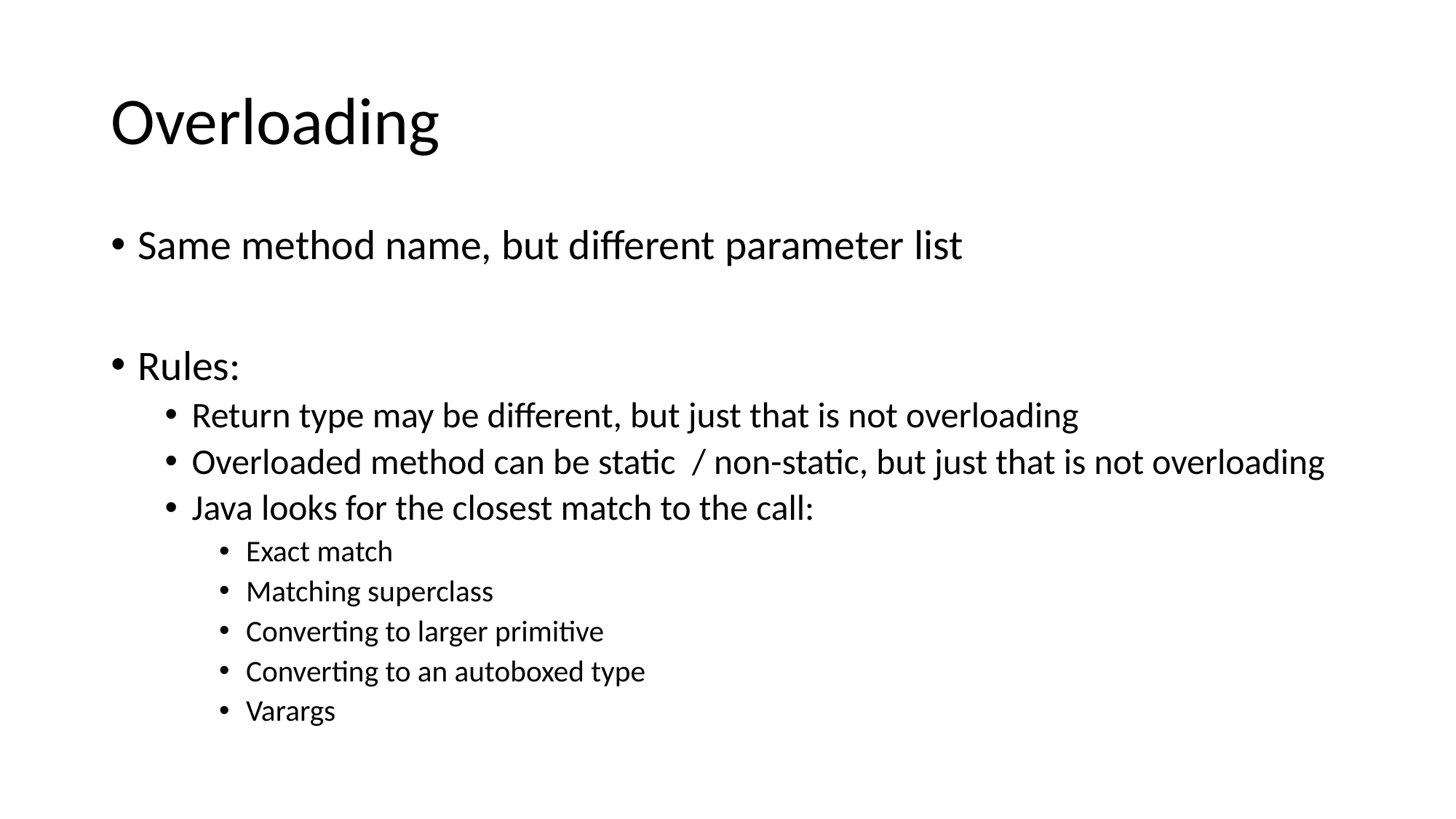

# Overloading
Same method name, but different parameter list

Rules:
Return type may be different, but just that is not overloading
Overloaded method can be static  / non-static, but just that is not overloading
Java looks for the closest match to the call:
Exact match
Matching superclass
Converting to larger primitive
Converting to an autoboxed type
Varargs